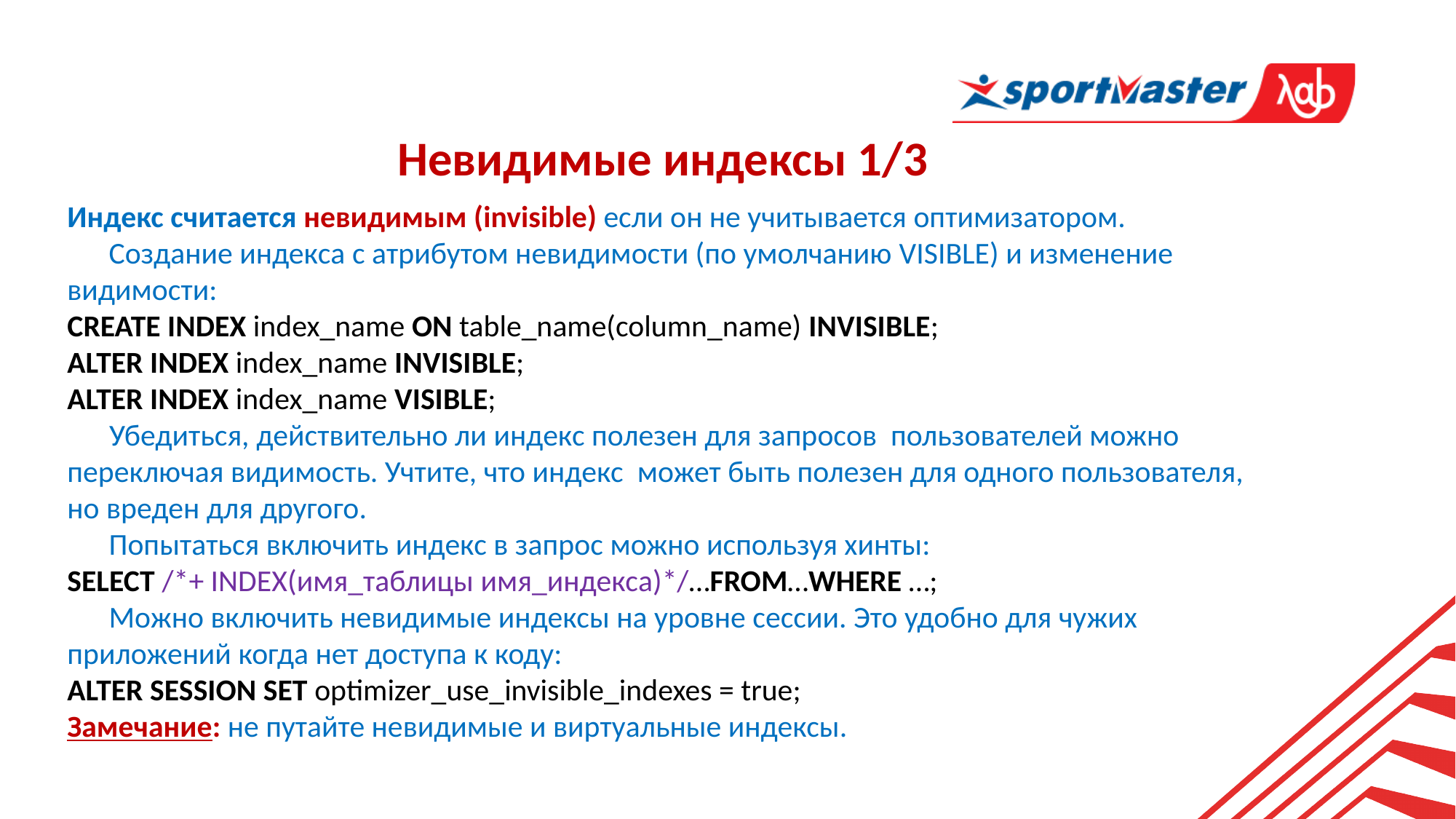

Невидимые индексы 1/3
Индекс считается невидимым (invisible) если он не учитывается оптимизатором.
      Создание индекса с атрибутом невидимости (по умолчанию VISIBLE) и изменение видимости:
CREATE INDEX index_name ON table_name(column_name) INVISIBLE;
ALTER INDEX index_name INVISIBLE;
ALTER INDEX index_name VISIBLE;
     Убедиться, действительно ли индекс полезен для запросов  пользователей можно переключая видимость. Учтите, что индекс  может быть полезен для одного пользователя, но вреден для другого.
      Попытаться включить индекс в запрос можно используя хинты:
SELECT /*+ INDEX(имя_таблицы имя_индекса)*/…FROM…WHERE …;
      Можно включить невидимые индексы на уровне сессии. Это удобно для чужих приложений когда нет доступа к коду:
ALTER SESSION SET optimizer_use_invisible_indexes = true;
Замечание: не путайте невидимые и виртуальные индексы.